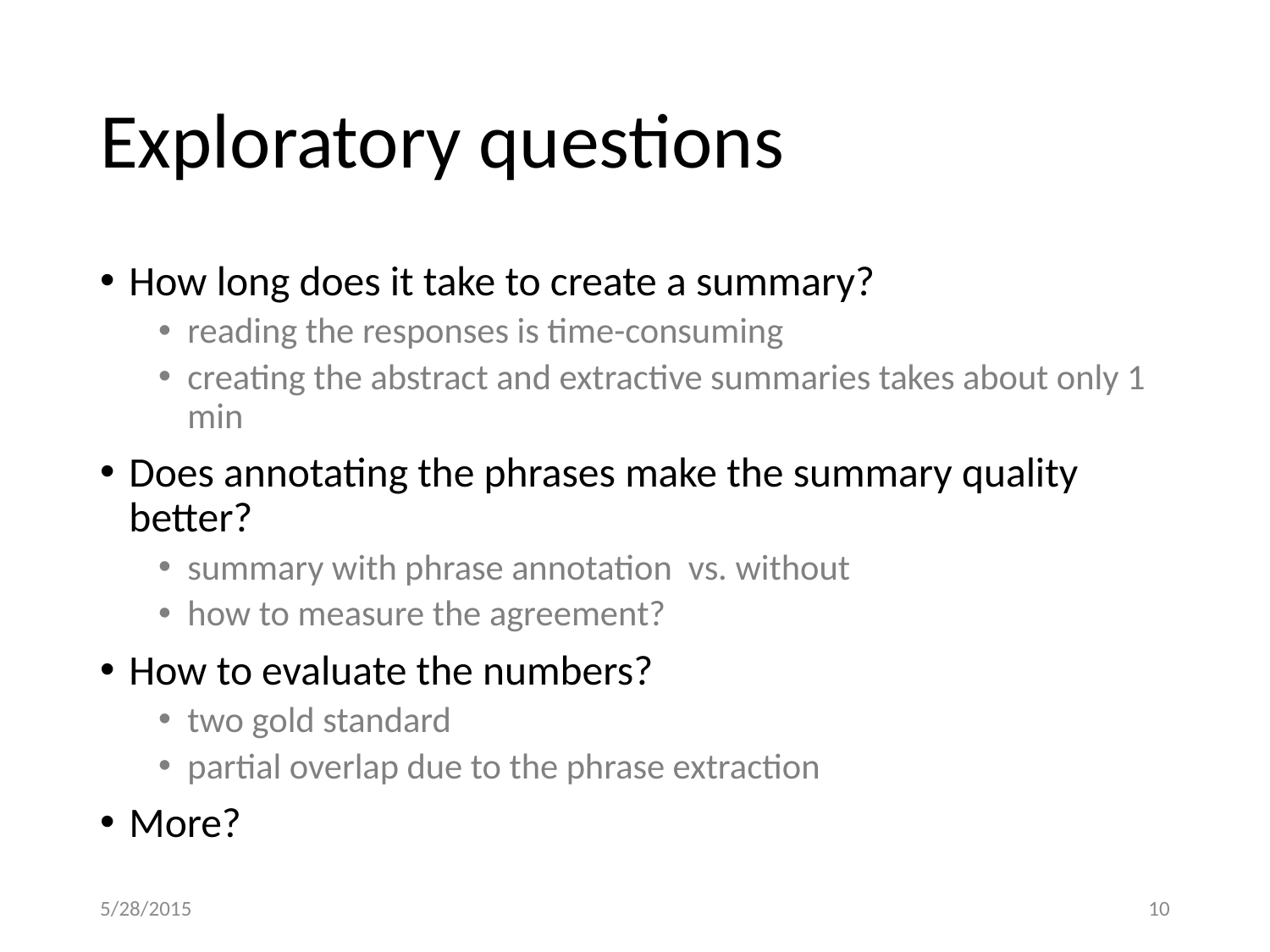

# Exploratory questions
How long does it take to create a summary?
reading the responses is time-consuming
creating the abstract and extractive summaries takes about only 1 min
Does annotating the phrases make the summary quality better?
summary with phrase annotation  vs. without
how to measure the agreement?
How to evaluate the numbers?
two gold standard
partial overlap due to the phrase extraction
More?
5/28/2015
10